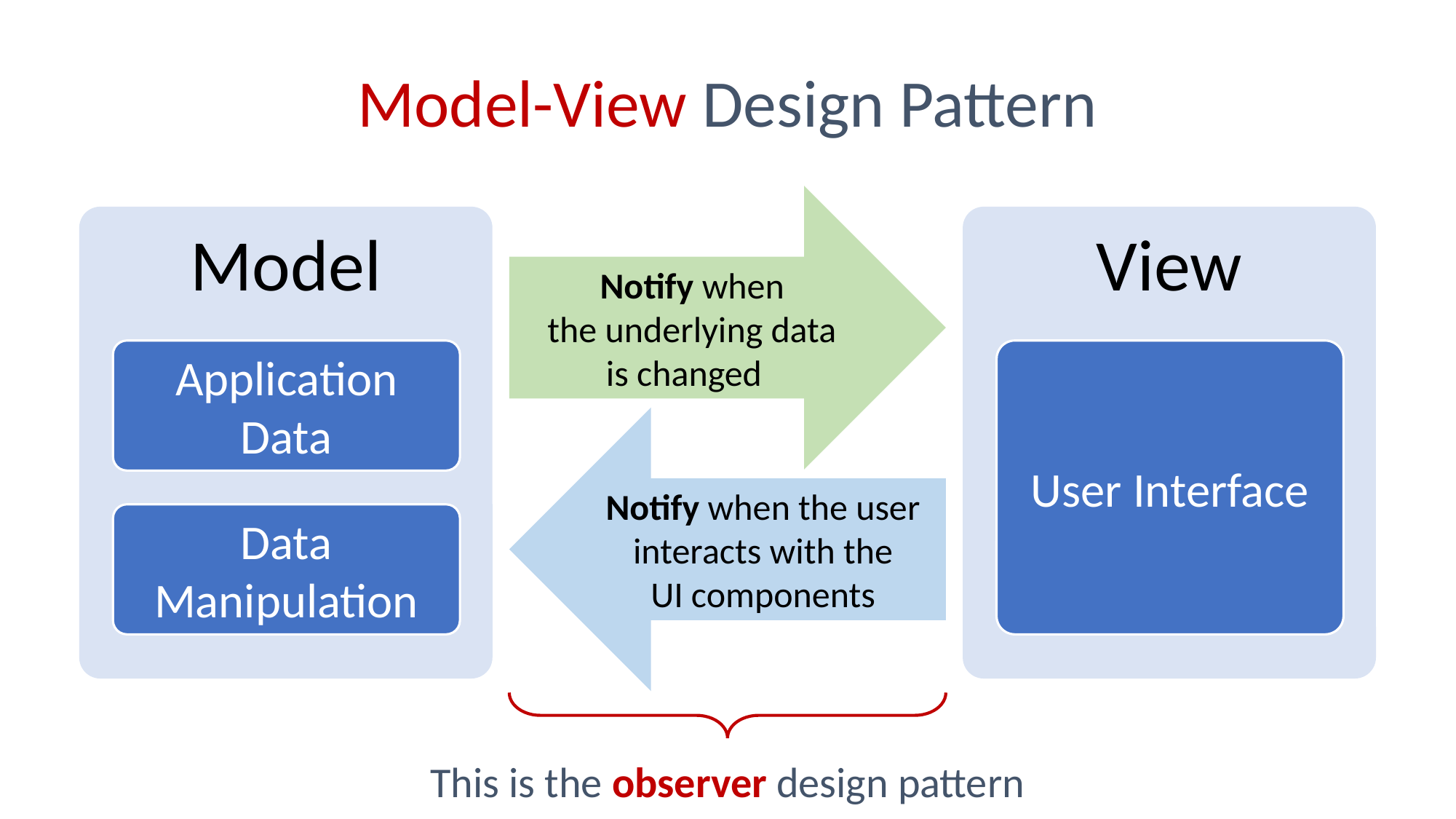

# Model-View Design Pattern
Notify when
the underlying data
is changed
Model
Application Data
Data Manipulation
View
User Interface
Notify when the user interacts with the
UI components

This is the observer design pattern